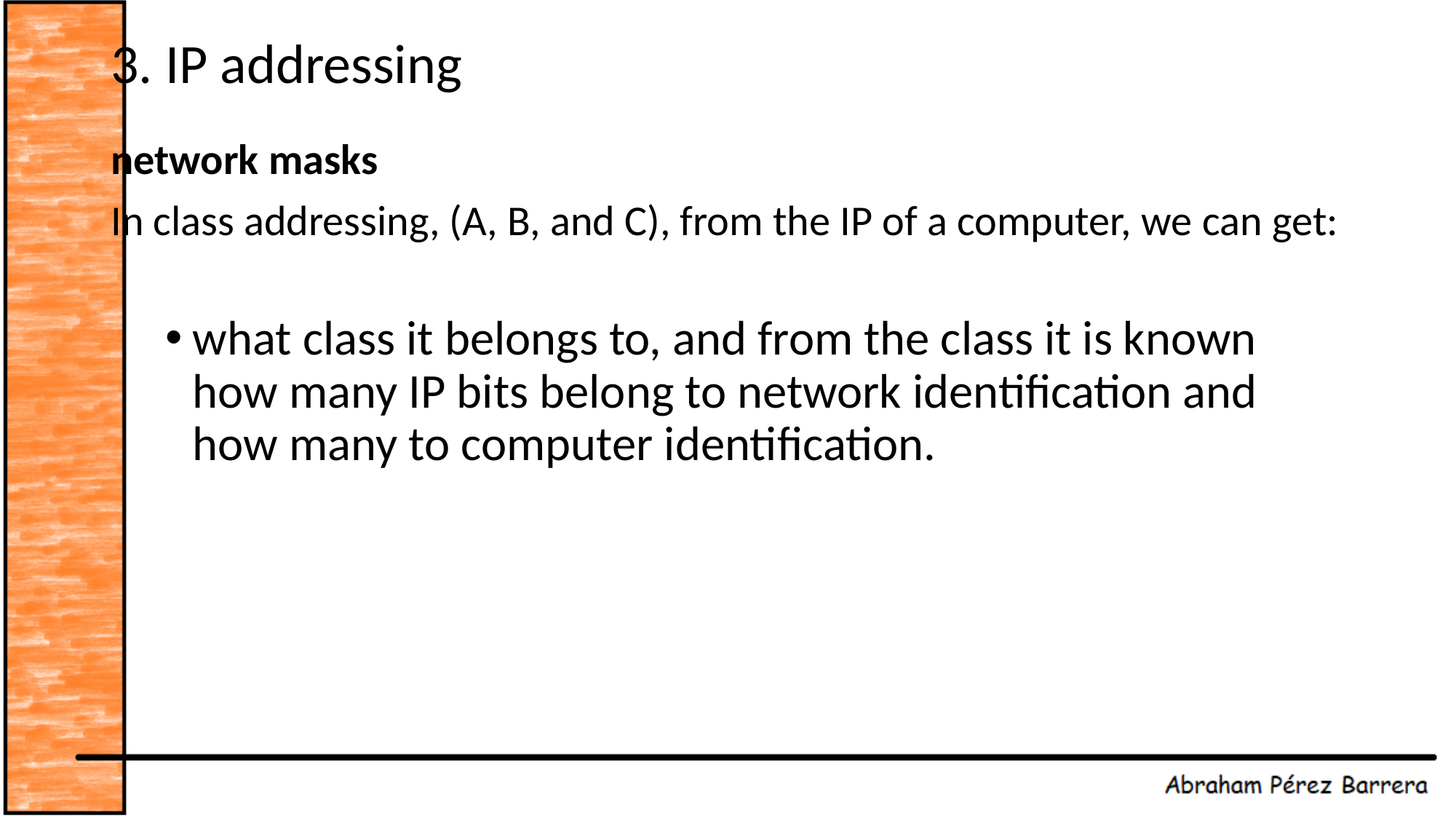

# 3. IP addressing
network masks
In class addressing, (A, B, and C), from the IP of a computer, we can get:

what class it belongs to, and from the class it is known how many IP bits belong to network identification and how many to computer identification.